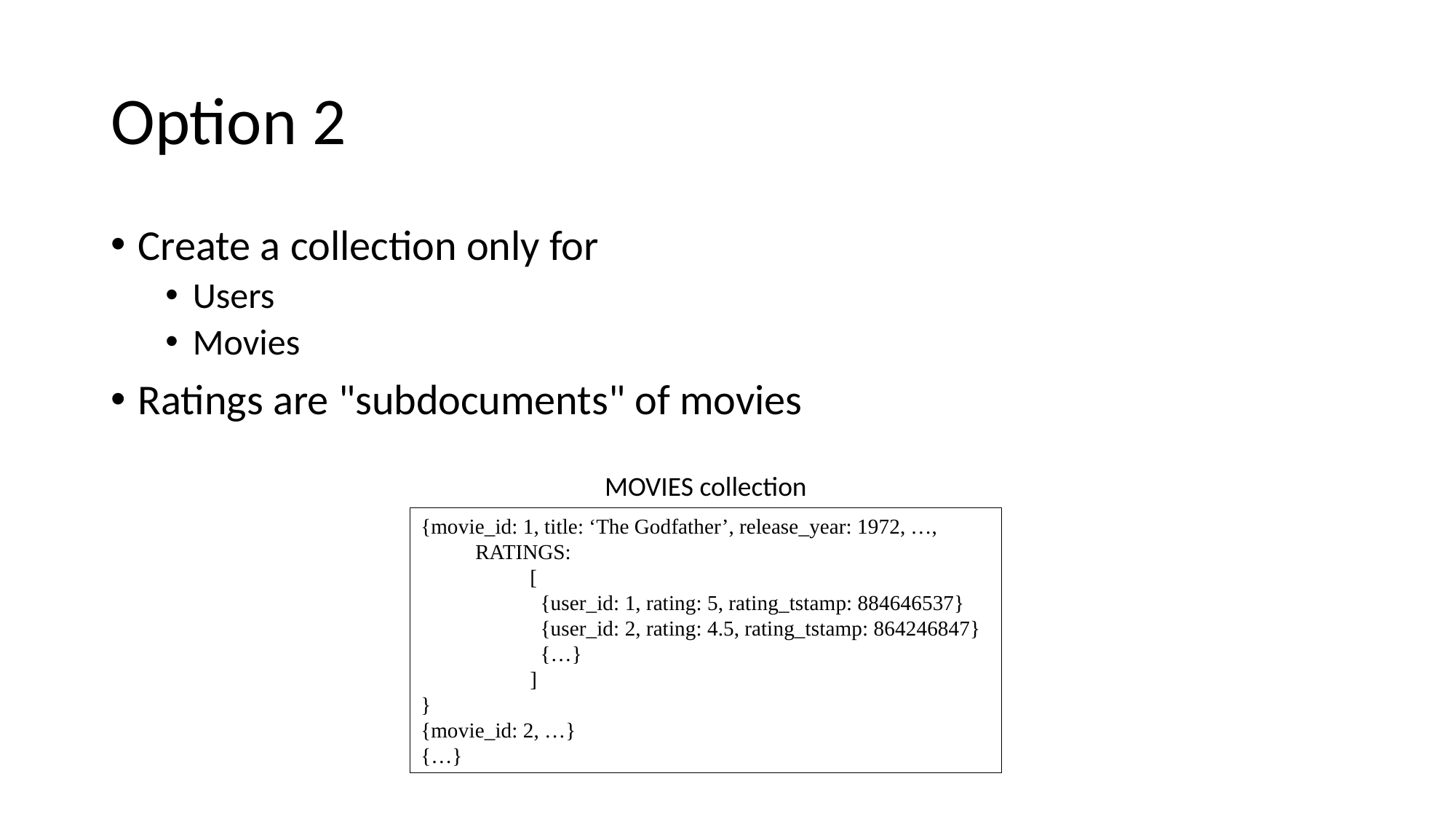

# Option 2
Create a collection only for
Users
Movies
Ratings are "subdocuments" of movies
MOVIES collection
{movie_id: 1, title: ‘The Godfather’, release_year: 1972, …,
RATINGS:
	[
  	  {user_id: 1, rating: 5, rating_tstamp: 884646537}
  	  {user_id: 2, rating: 4.5, rating_tstamp: 864246847}
	  {…}
	]
}
{movie_id: 2, …}
{…}